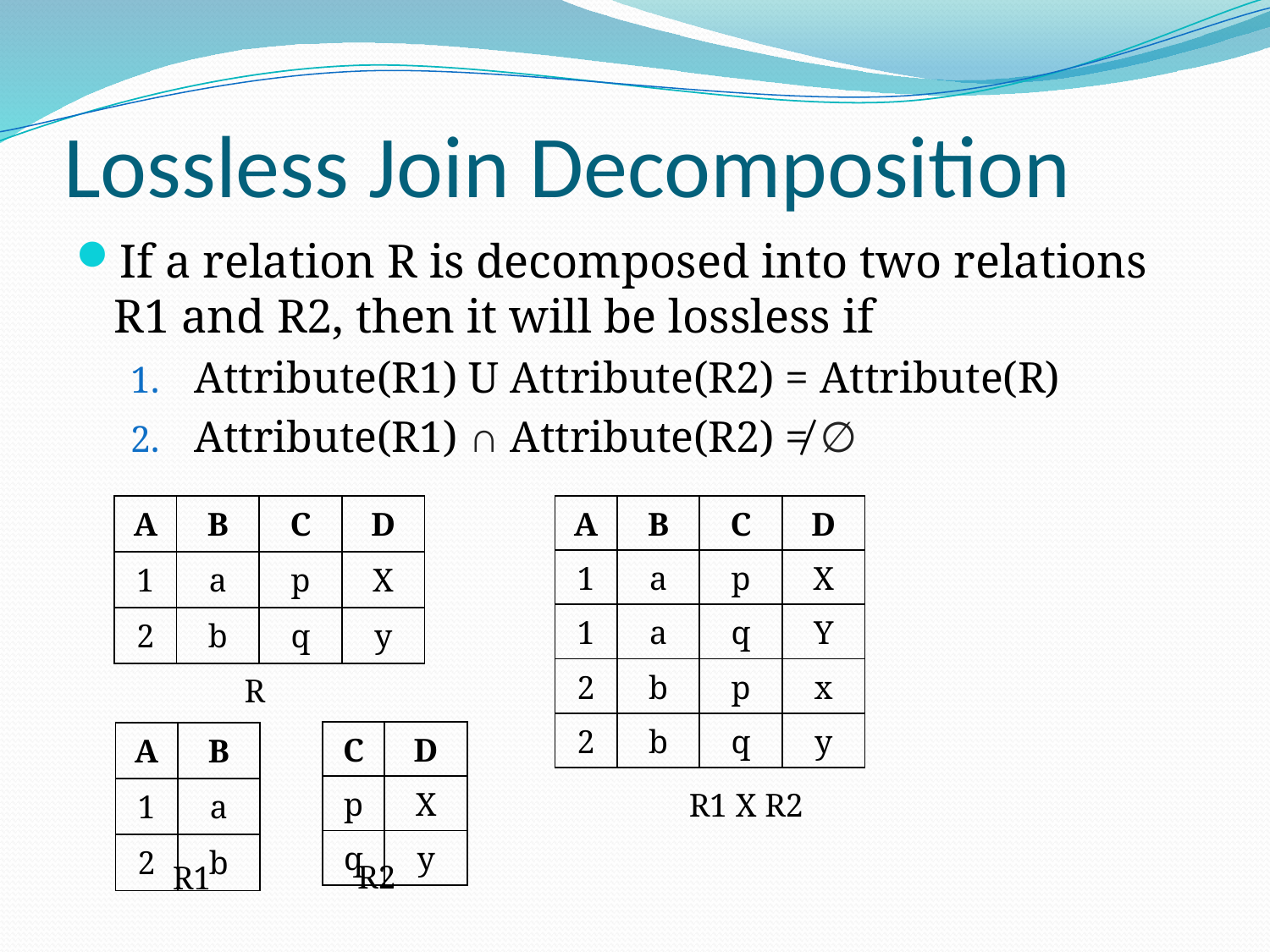

# Lossless Join Decomposition
If a relation R is decomposed into two relations R1 and R2, then it will be lossless if
Attribute(R1) U Attribute(R2) = Attribute(R)
Attribute(R1) ∩ Attribute(R2) ≠ ∅

| A | B | C | D |
| --- | --- | --- | --- |
| 1 | a | p | X |
| 2 | b | q | y |
| A | B | C | D |
| --- | --- | --- | --- |
| 1 | a | p | X |
| 1 | a | q | Y |
| 2 | b | p | x |
| 2 | b | q | y |
R
| C | D |
| --- | --- |
| p | X |
| q | y |
| A | B |
| --- | --- |
| 1 | a |
| 2 | b |
R1 X R2
R2
R1